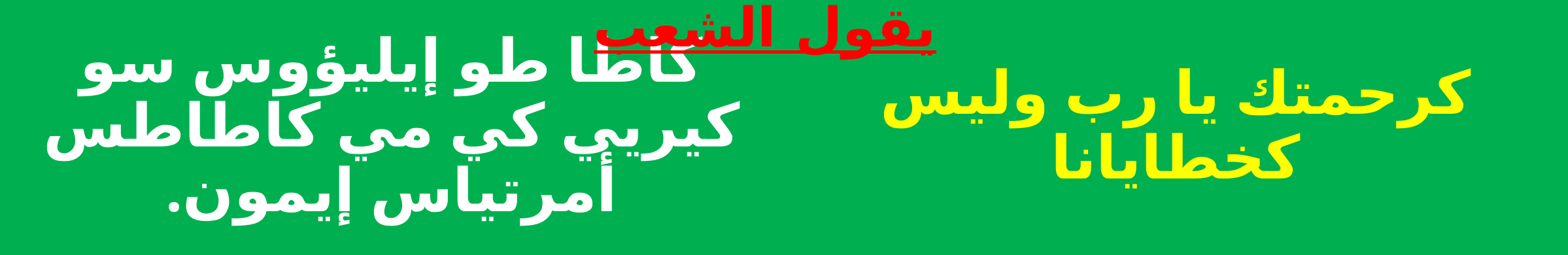

كاطا طو إيليؤوس سو كيريي كي مي كاطاطس أمرتياس إيمون.
  يقول الشعب
كرحمتك يا رب وليس كخطايانا